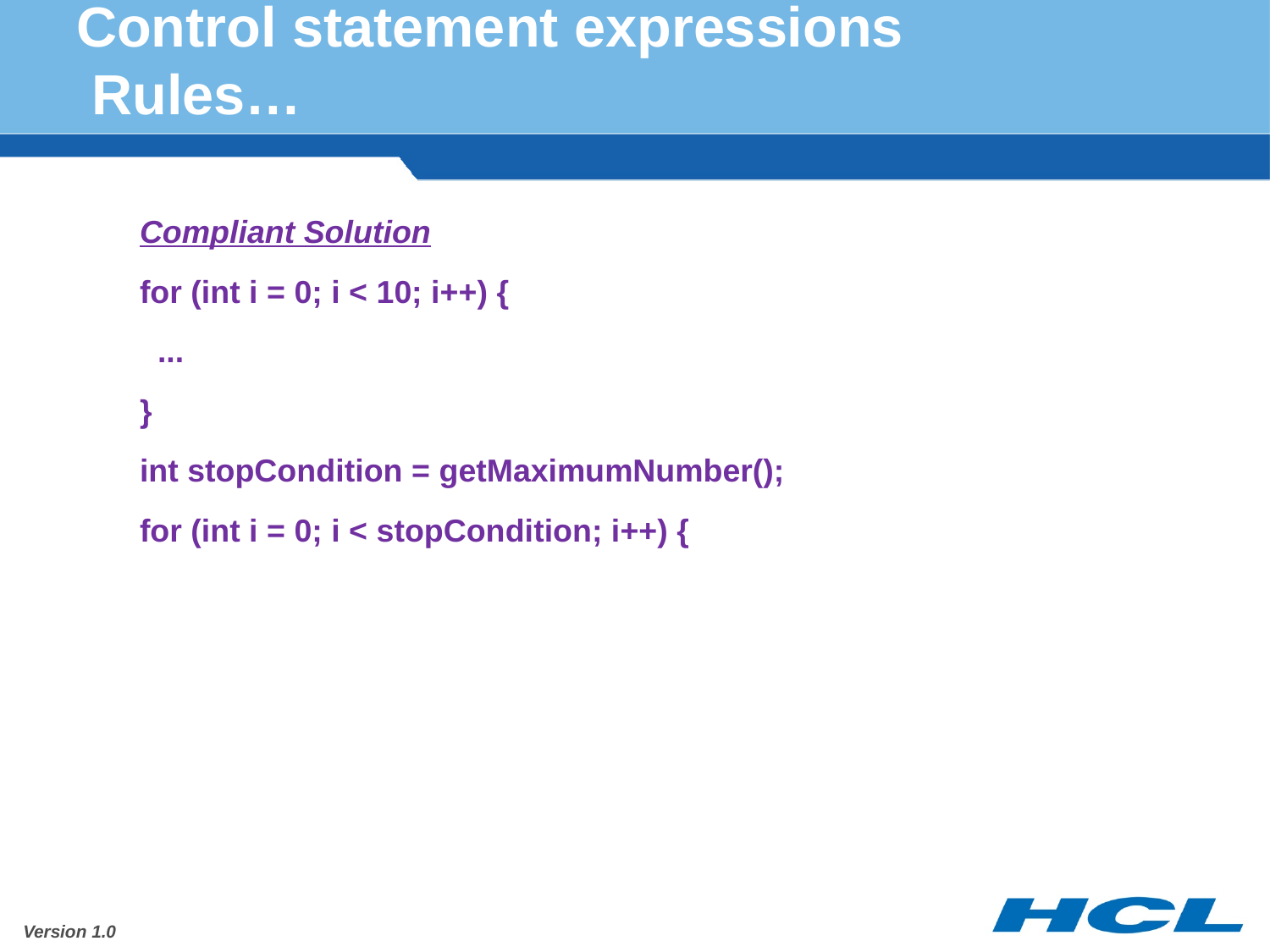

# Control statement expressions Rules…
Compliant Solution
for (int i = 0; i < 10; i++) {
  ...
}
int stopCondition = getMaximumNumber();
for (int i = 0; i < stopCondition; i++) {
52